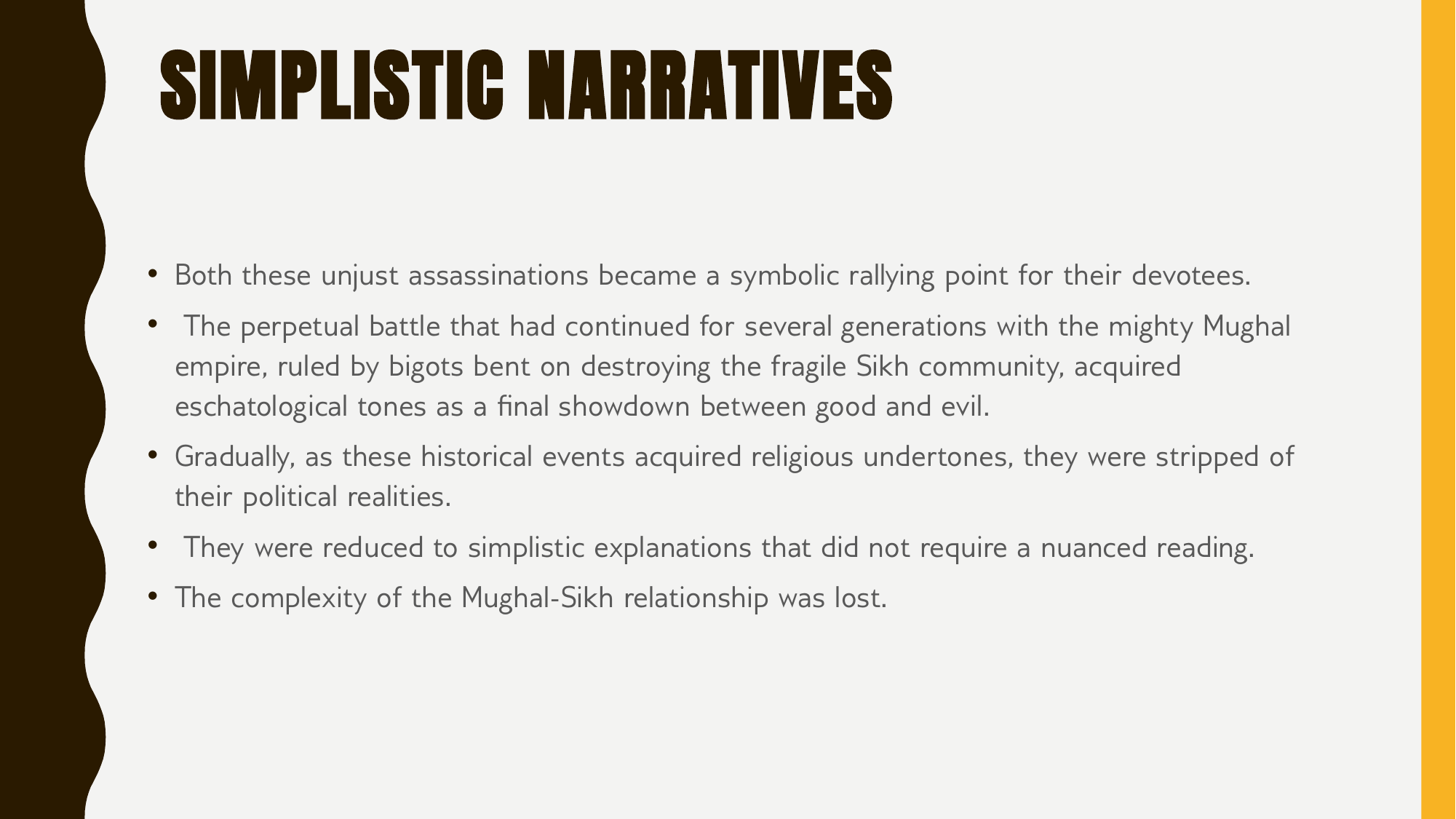

# Simplistic narratives
Both these unjust assassinations became a symbolic rallying point for their devotees.
 The perpetual battle that had continued for several generations with the mighty Mughal empire, ruled by bigots bent on destroying the fragile Sikh community, acquired eschatological tones as a final showdown between good and evil.
Gradually, as these historical events acquired religious undertones, they were stripped of their political realities.
 They were reduced to simplistic explanations that did not require a nuanced reading.
The complexity of the Mughal-Sikh relationship was lost.